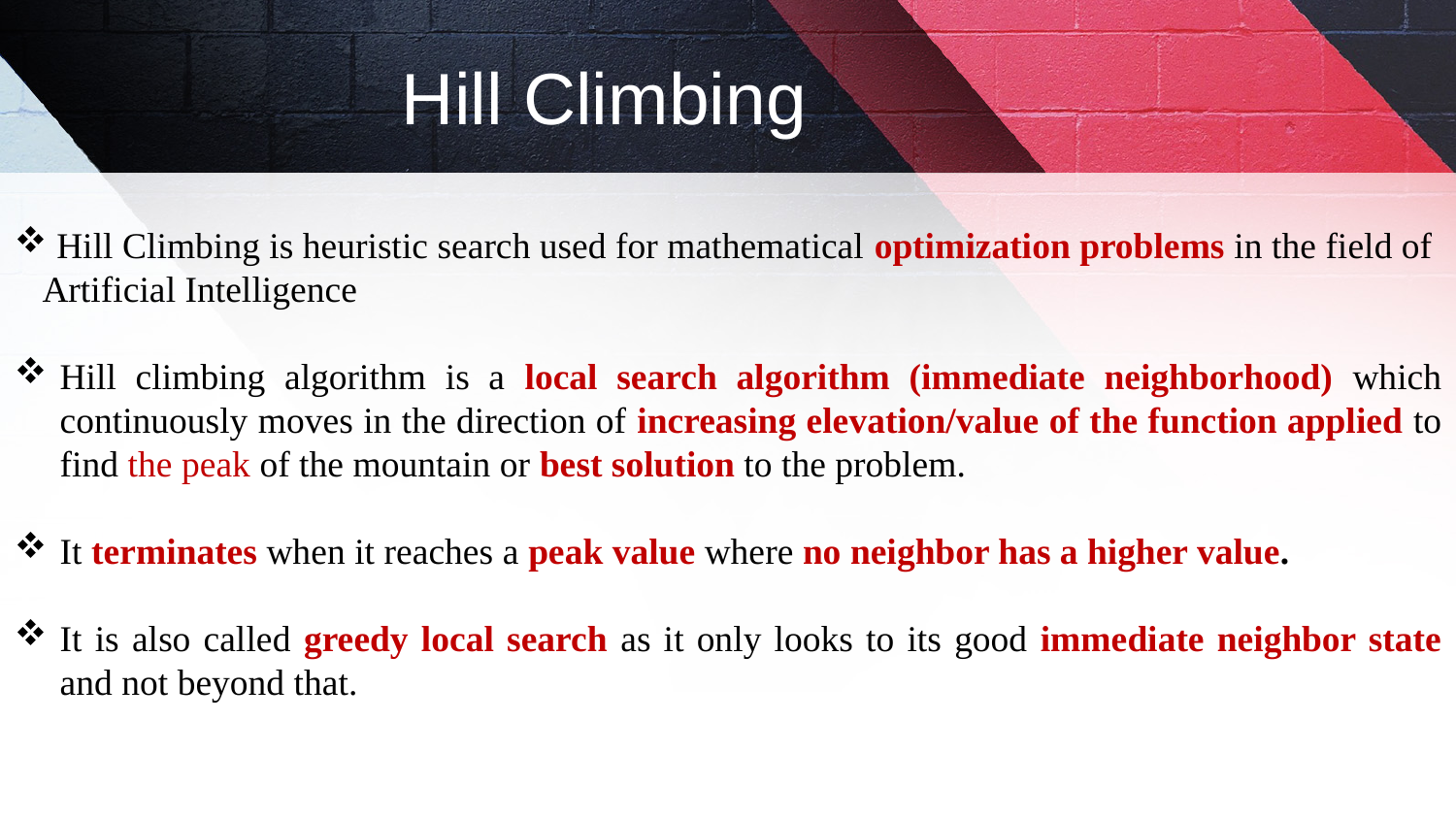

Hill Climbing
 Hill Climbing is heuristic search used for mathematical optimization problems in the field of
Artificial Intelligence

Hill climbing algorithm is a local search algorithm (immediate neighborhood) which continuously moves in the direction of increasing elevation/value of the function applied to find the peak of the mountain or best solution to the problem.

It terminates when it reaches a peak value where no neighbor has a higher value.

It is also called greedy local search as it only looks to its good immediate neighbor state and not beyond that.